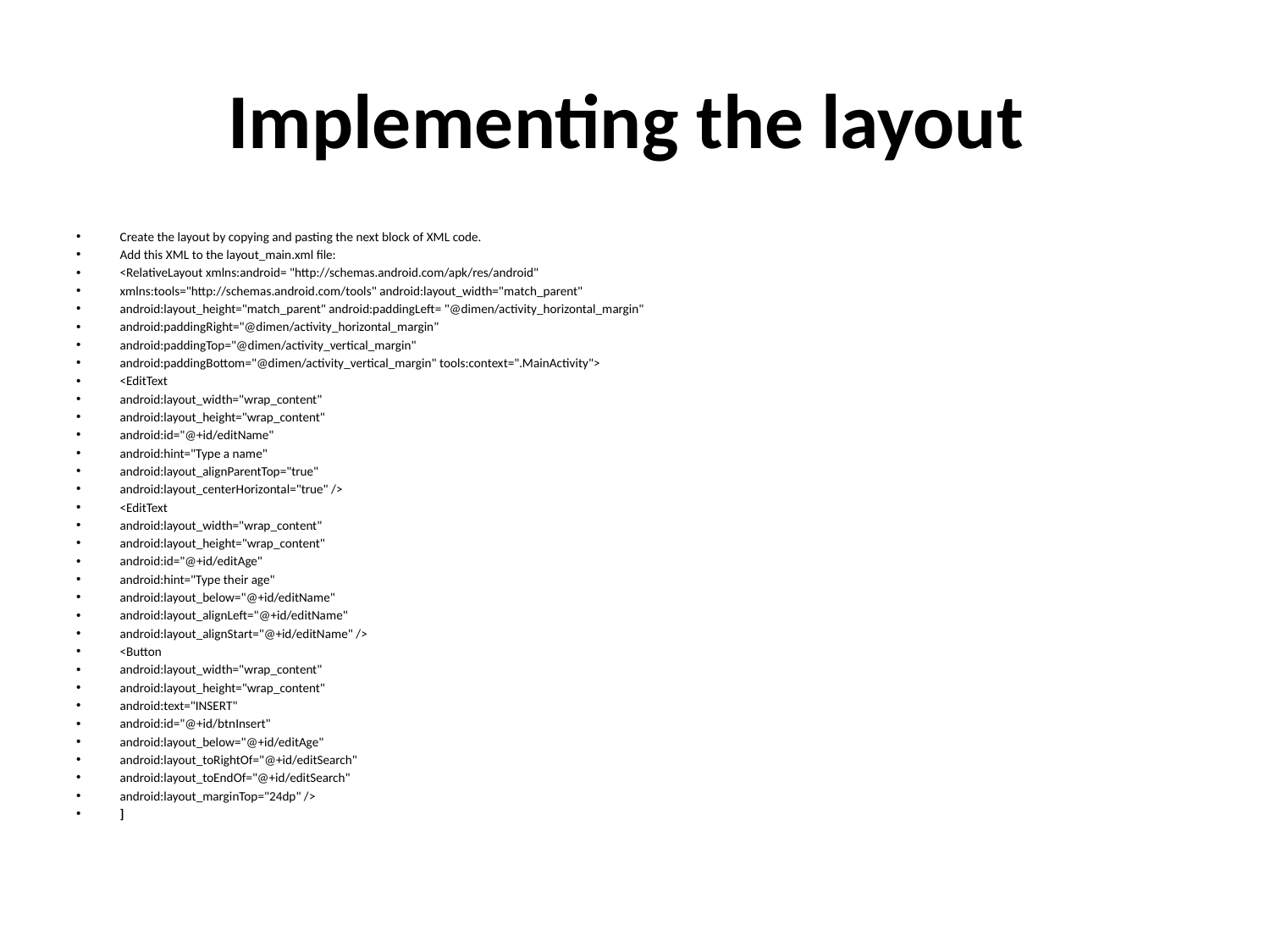

# Implementing the layout
Create the layout by copying and pasting the next block of XML code.
Add this XML to the layout_main.xml file:
<RelativeLayout xmlns:android= "http://schemas.android.com/apk/res/android"
xmlns:tools="http://schemas.android.com/tools" android:layout_width="match_parent"
android:layout_height="match_parent" android:paddingLeft= "@dimen/activity_horizontal_margin"
android:paddingRight="@dimen/activity_horizontal_margin"
android:paddingTop="@dimen/activity_vertical_margin"
android:paddingBottom="@dimen/activity_vertical_margin" tools:context=".MainActivity">
<EditText
android:layout_width="wrap_content"
android:layout_height="wrap_content"
android:id="@+id/editName"
android:hint="Type a name"
android:layout_alignParentTop="true"
android:layout_centerHorizontal="true" />
<EditText
android:layout_width="wrap_content"
android:layout_height="wrap_content"
android:id="@+id/editAge"
android:hint="Type their age"
android:layout_below="@+id/editName"
android:layout_alignLeft="@+id/editName"
android:layout_alignStart="@+id/editName" />
<Button
android:layout_width="wrap_content"
android:layout_height="wrap_content"
android:text="INSERT"
android:id="@+id/btnInsert"
android:layout_below="@+id/editAge"
android:layout_toRightOf="@+id/editSearch"
android:layout_toEndOf="@+id/editSearch"
android:layout_marginTop="24dp" />
]